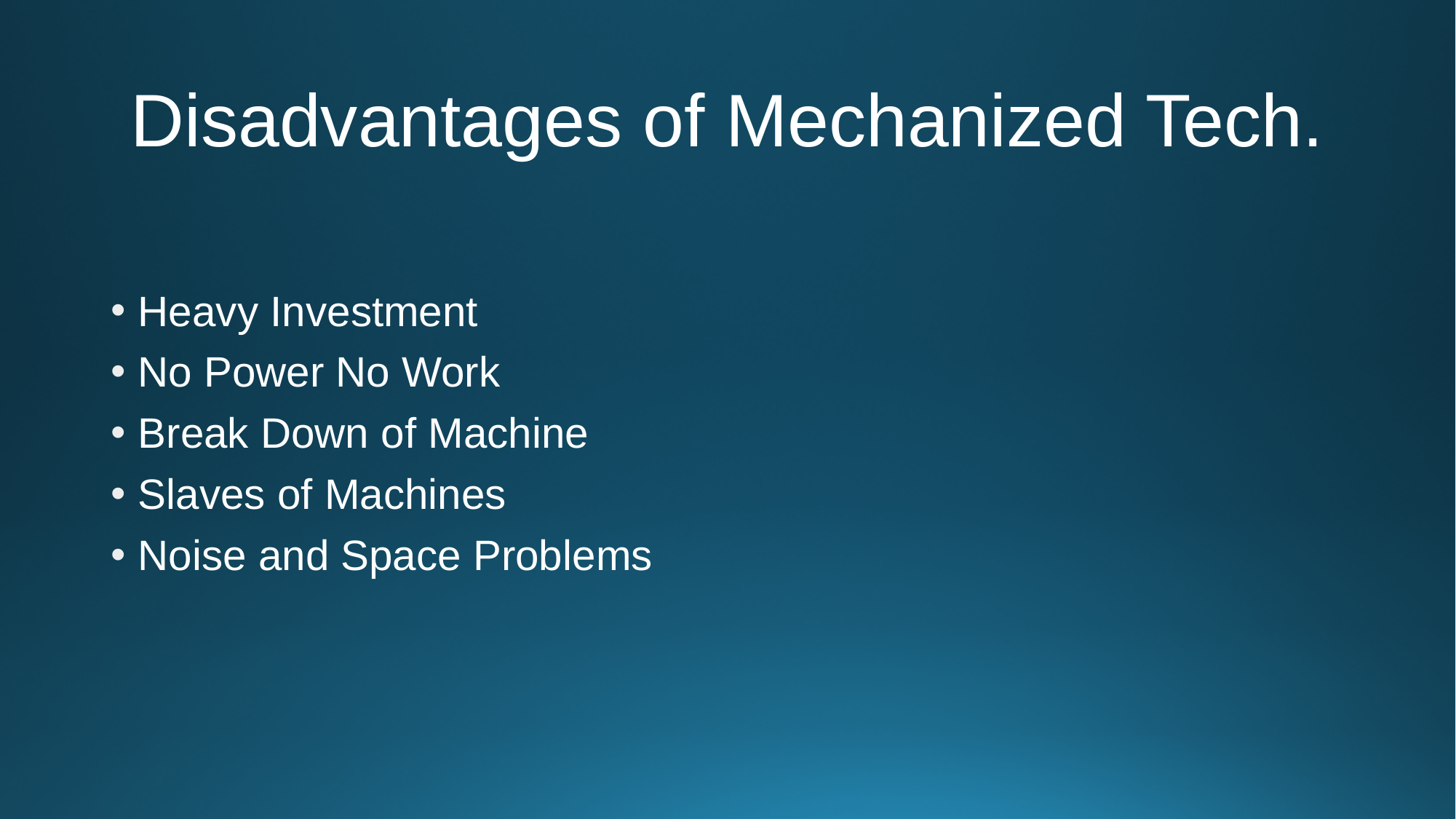

# Disadvantages of Mechanized Tech.

Heavy Investment
No Power No Work
Break Down of Machine
Slaves of Machines
Noise and Space Problems